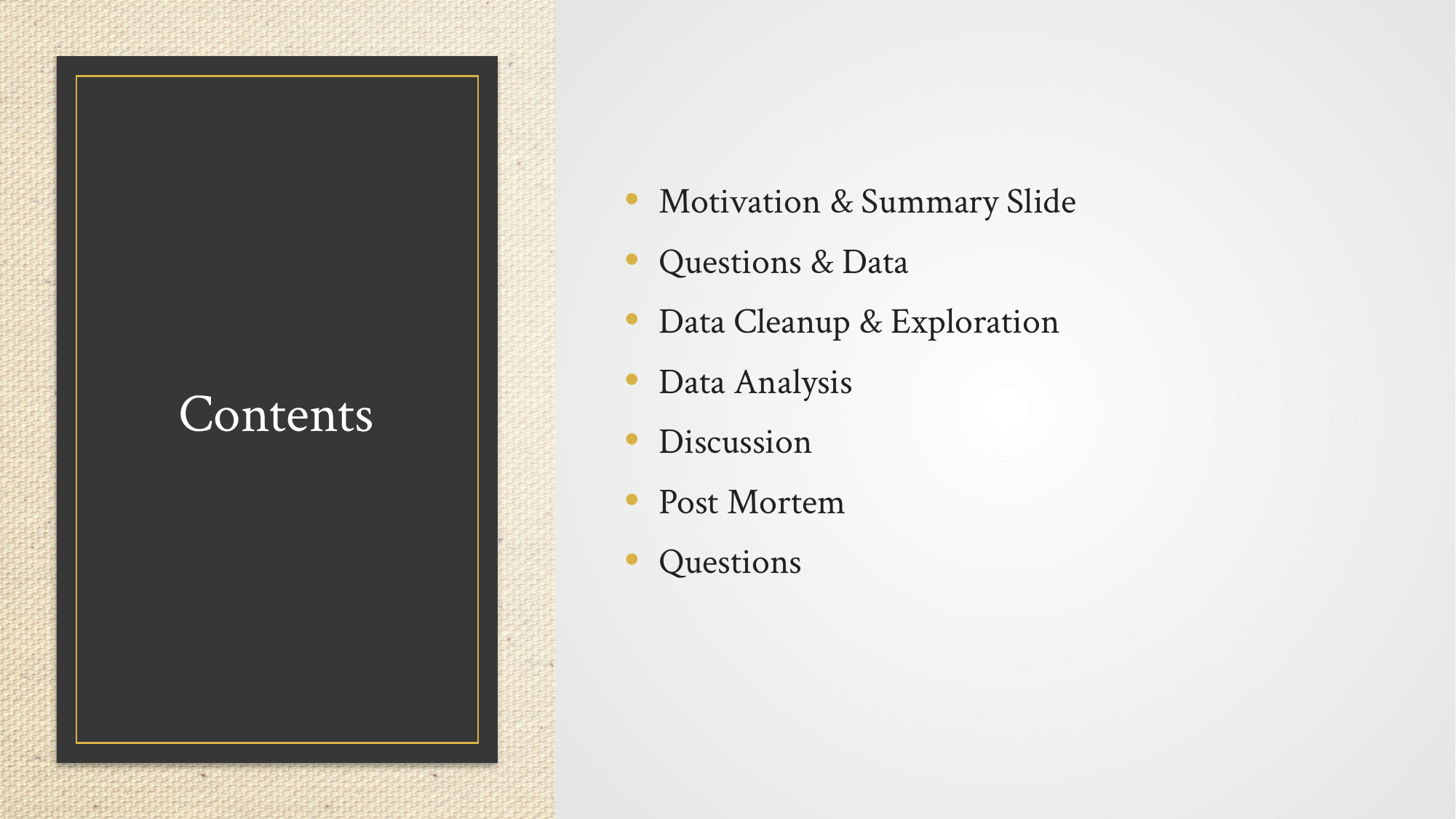

Motivation & Summary Slide
Questions & Data
Data Cleanup & Exploration
Data Analysis
Discussion
Post Mortem
Questions

# Contents